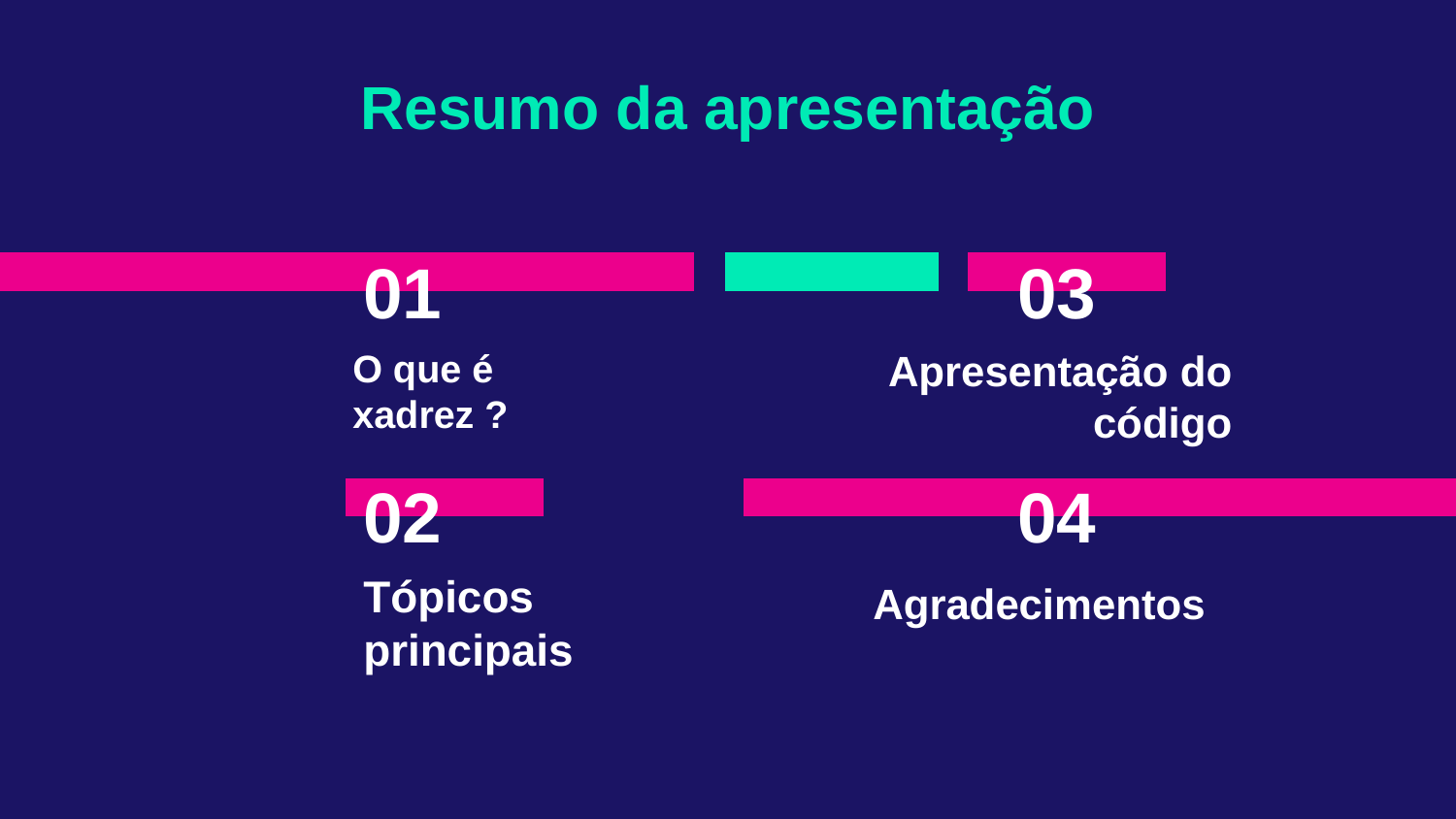

Resumo da apresentação
# 01
03
O que é xadrez ?
Apresentação do código
02
04
Tópicos principais
Agradecimentos